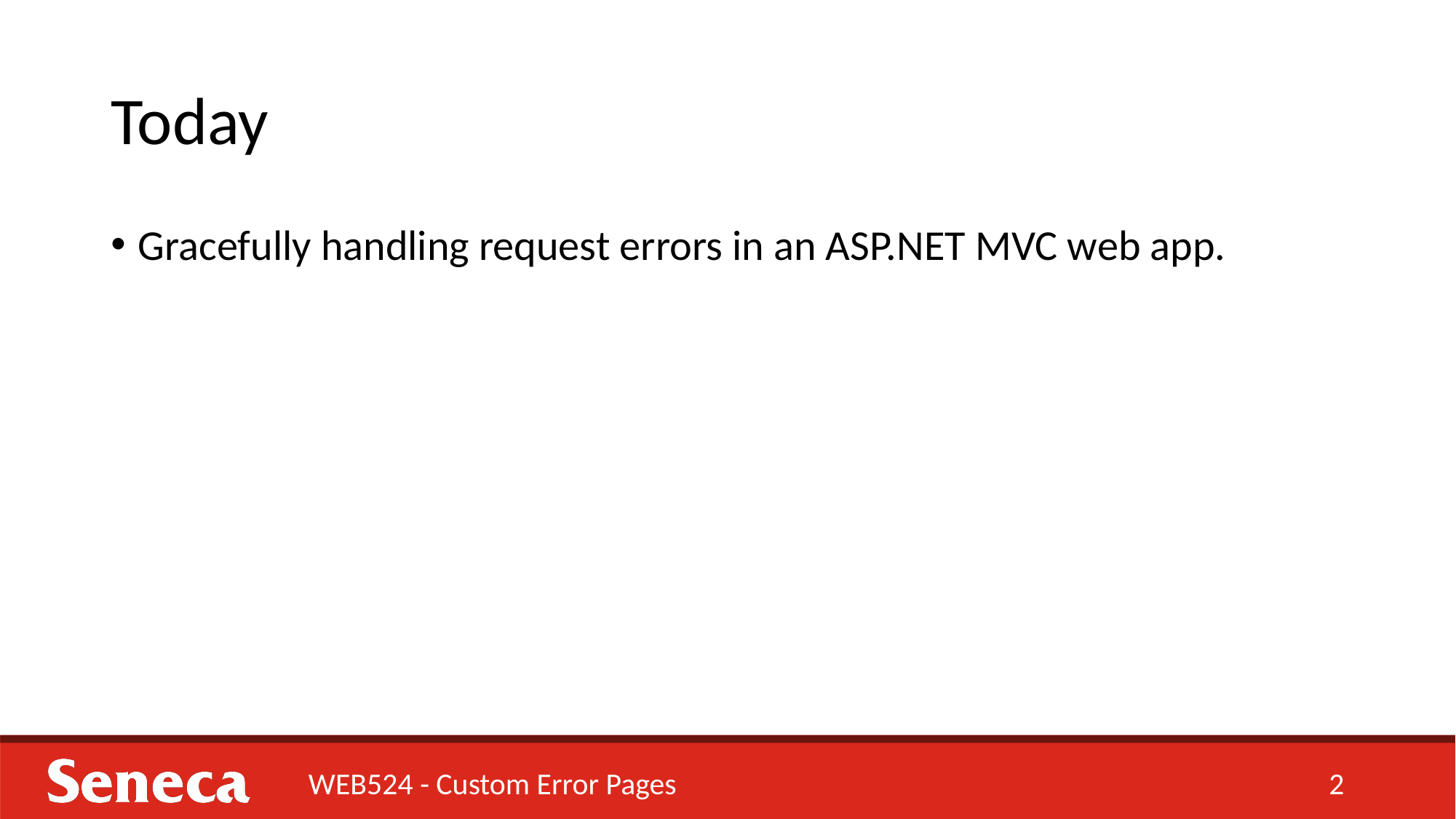

# Today
Gracefully handling request errors in an ASP.NET MVC web app.
WEB524 - Custom Error Pages
2